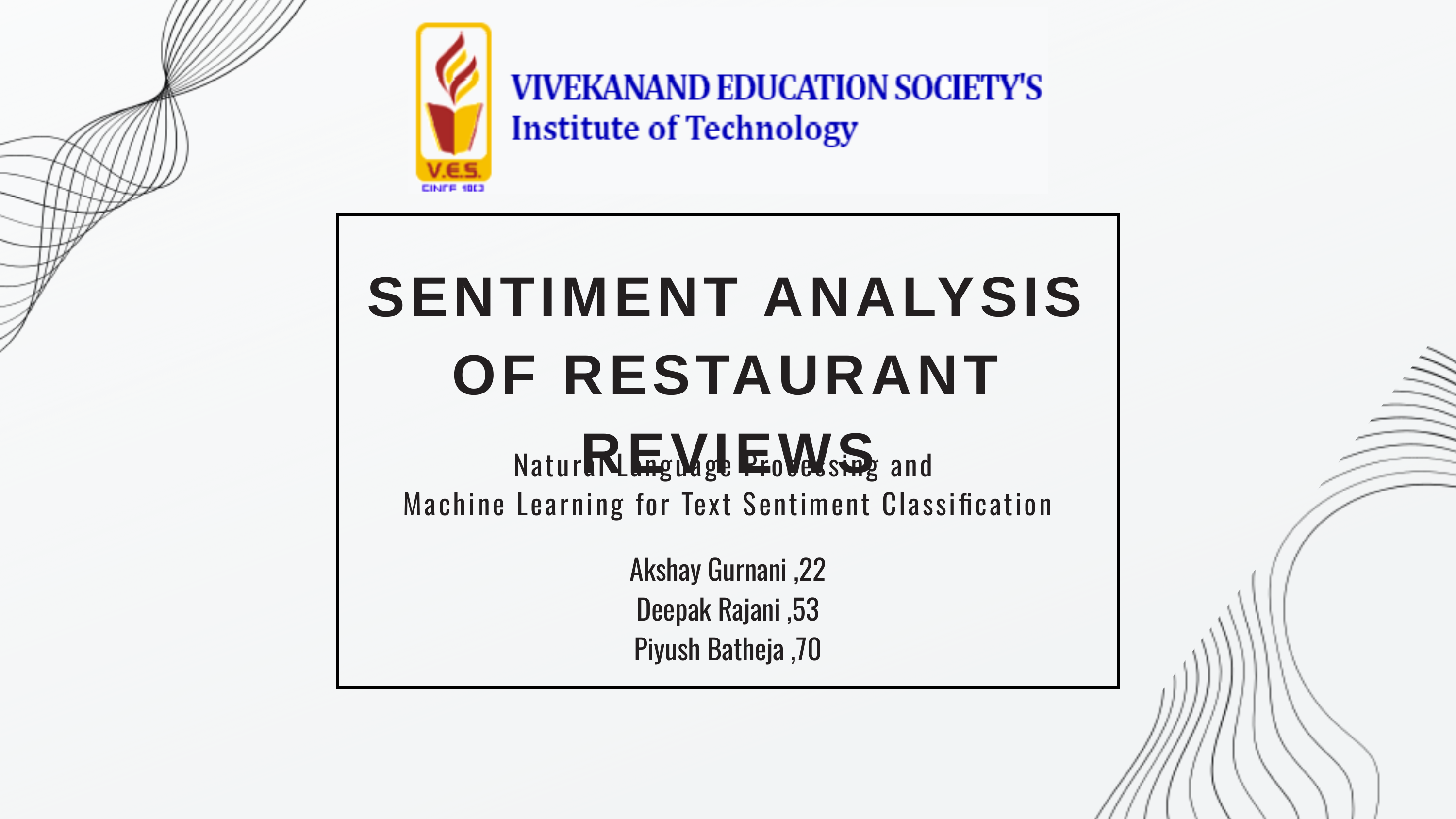

SENTIMENT ANALYSIS OF RESTAURANT REVIEWS
Natural Language Processing and
Machine Learning for Text Sentiment Classification
Akshay Gurnani ,22
Deepak Rajani ,53
Piyush Batheja ,70